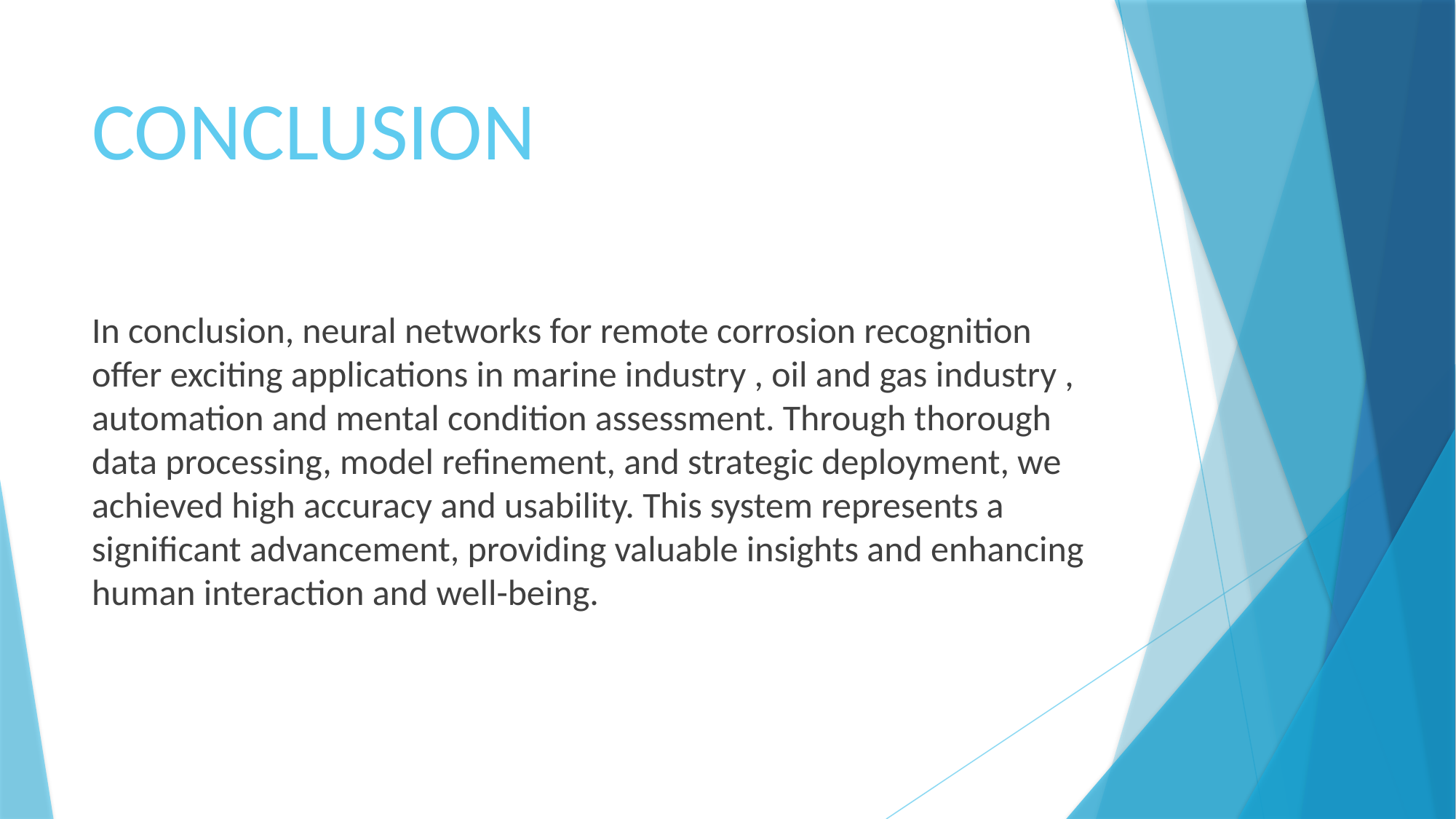

# CONCLUSION
In conclusion, neural networks for remote corrosion recognition offer exciting applications in marine industry , oil and gas industry , automation and mental condition assessment. Through thorough data processing, model refinement, and strategic deployment, we achieved high accuracy and usability. This system represents a significant advancement, providing valuable insights and enhancing human interaction and well-being.